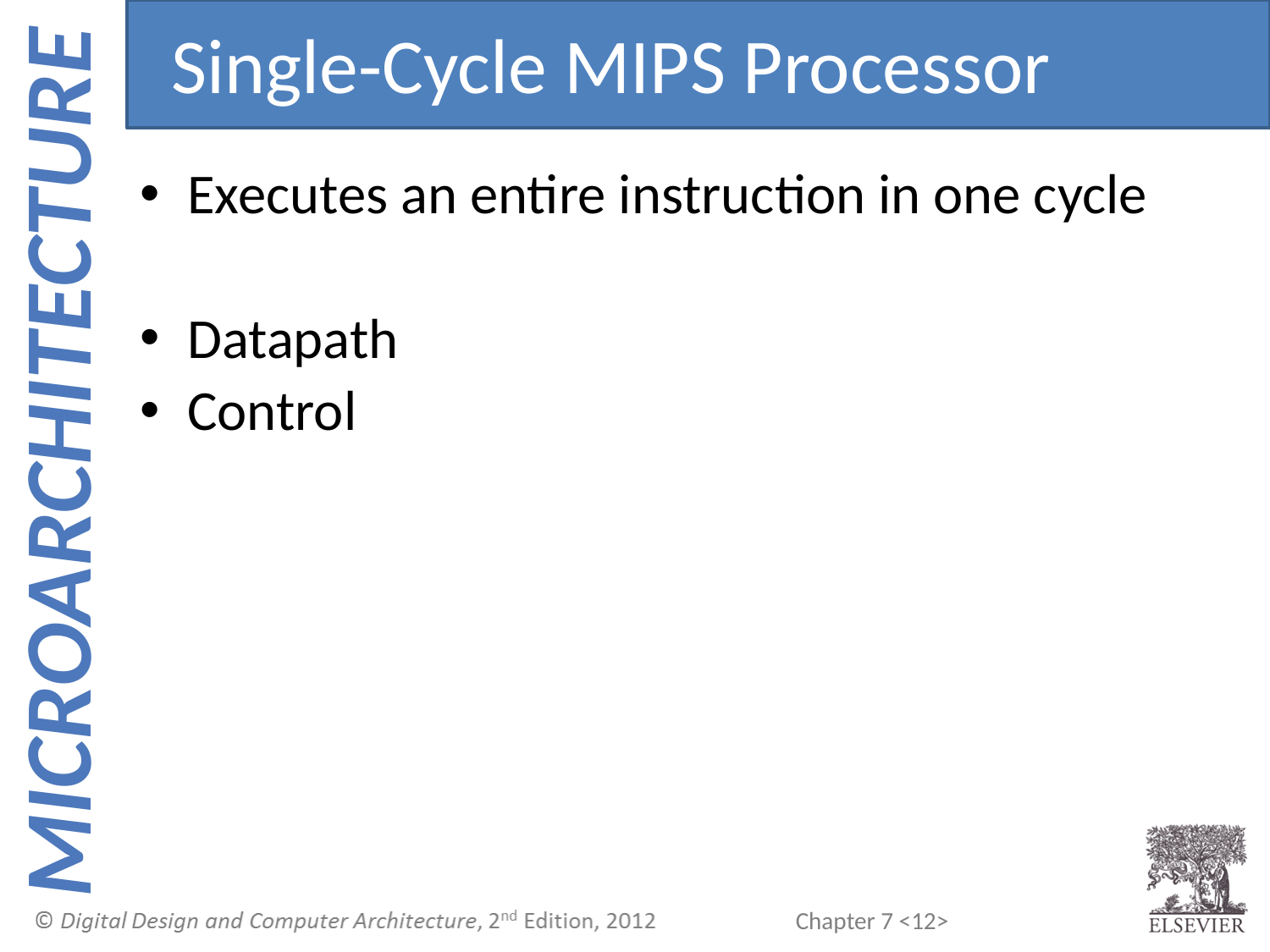

Single-Cycle MIPS Processor
Executes an entire instruction in one cycle

Datapath
Control